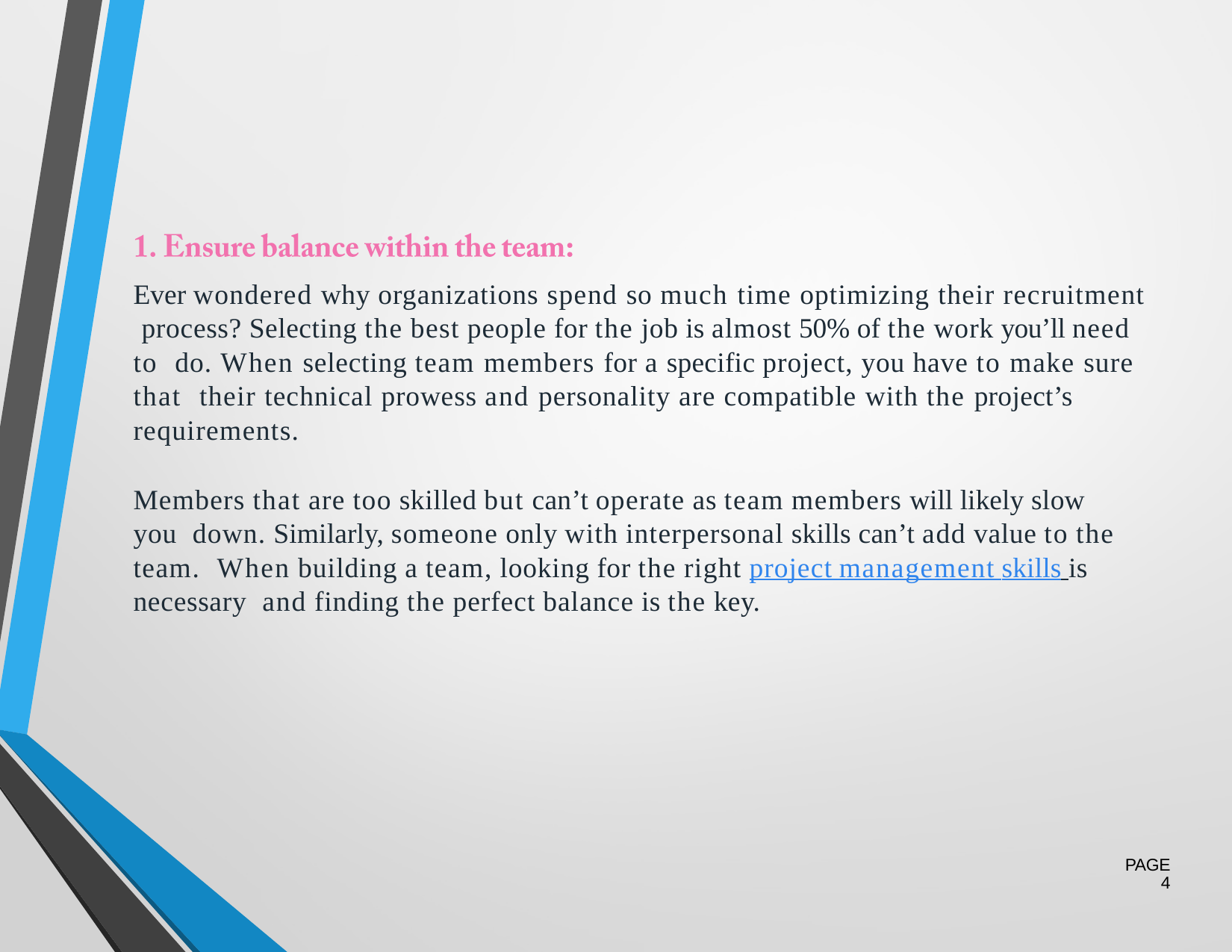

Ever wondered why organizations spend so much time optimizing their recruitment  process? Selecting the best people for the job is almost 50% of the work you’ll need to  do. When selecting team members for a specific project, you have to make sure that  their technical prowess and personality are compatible with the project’s  requirements.

Members that are too skilled but can’t operate as team members will likely slow you  down. Similarly, someone only with interpersonal skills can’t add value to the team.  When building a team, looking for the right project management skills is necessary  and finding the perfect balance is the key.
PAGE 4